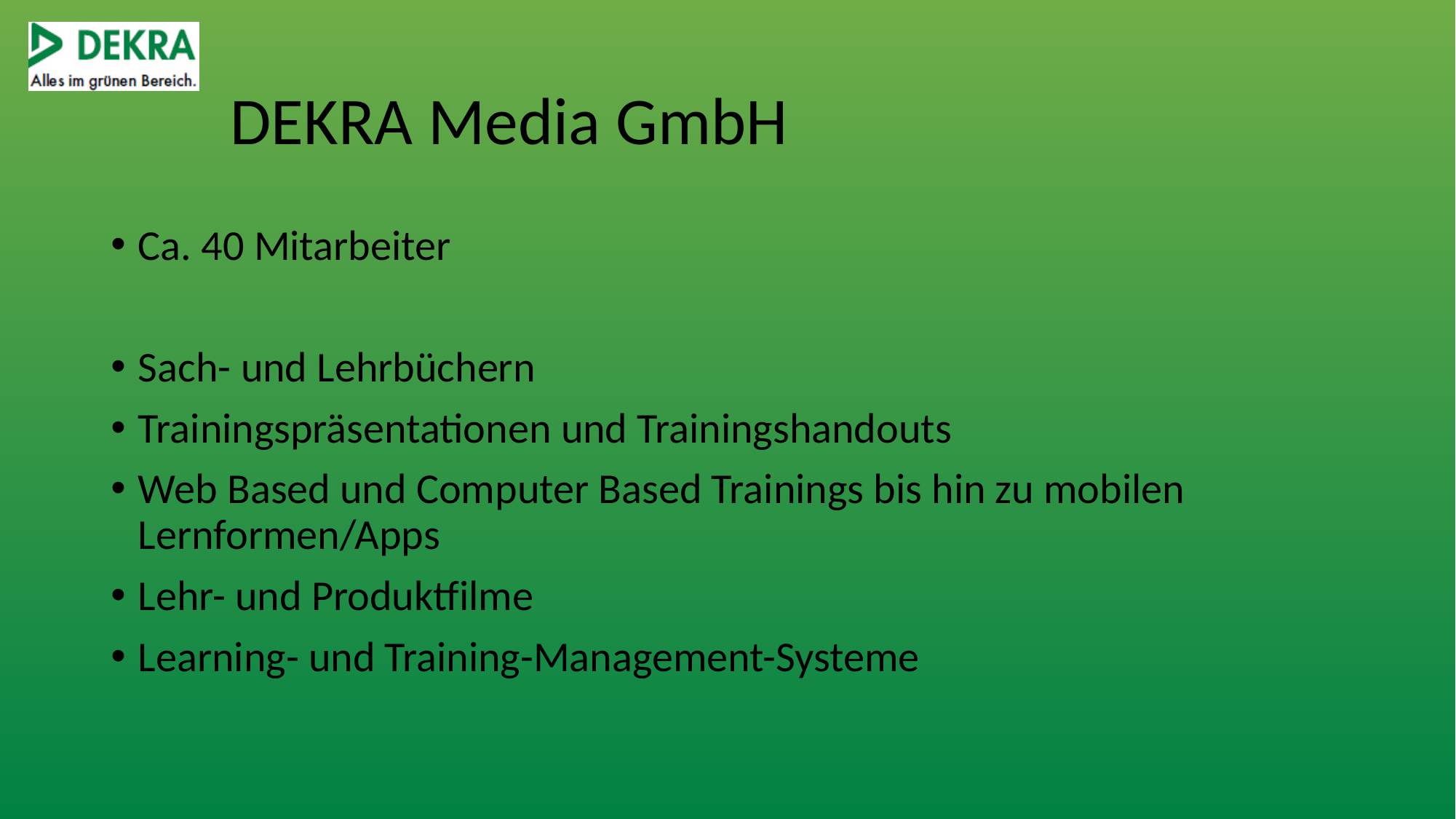

# DEKRA Media GmbH
Ca. 40 Mitarbeiter

Sach- und Lehrbüchern
Trainingspräsentationen und Trainingshandouts
Web Based und Computer Based Trainings bis hin zu mobilen Lernformen/Apps
Lehr- und Produktfilme
Learning- und Training-Management-Systeme